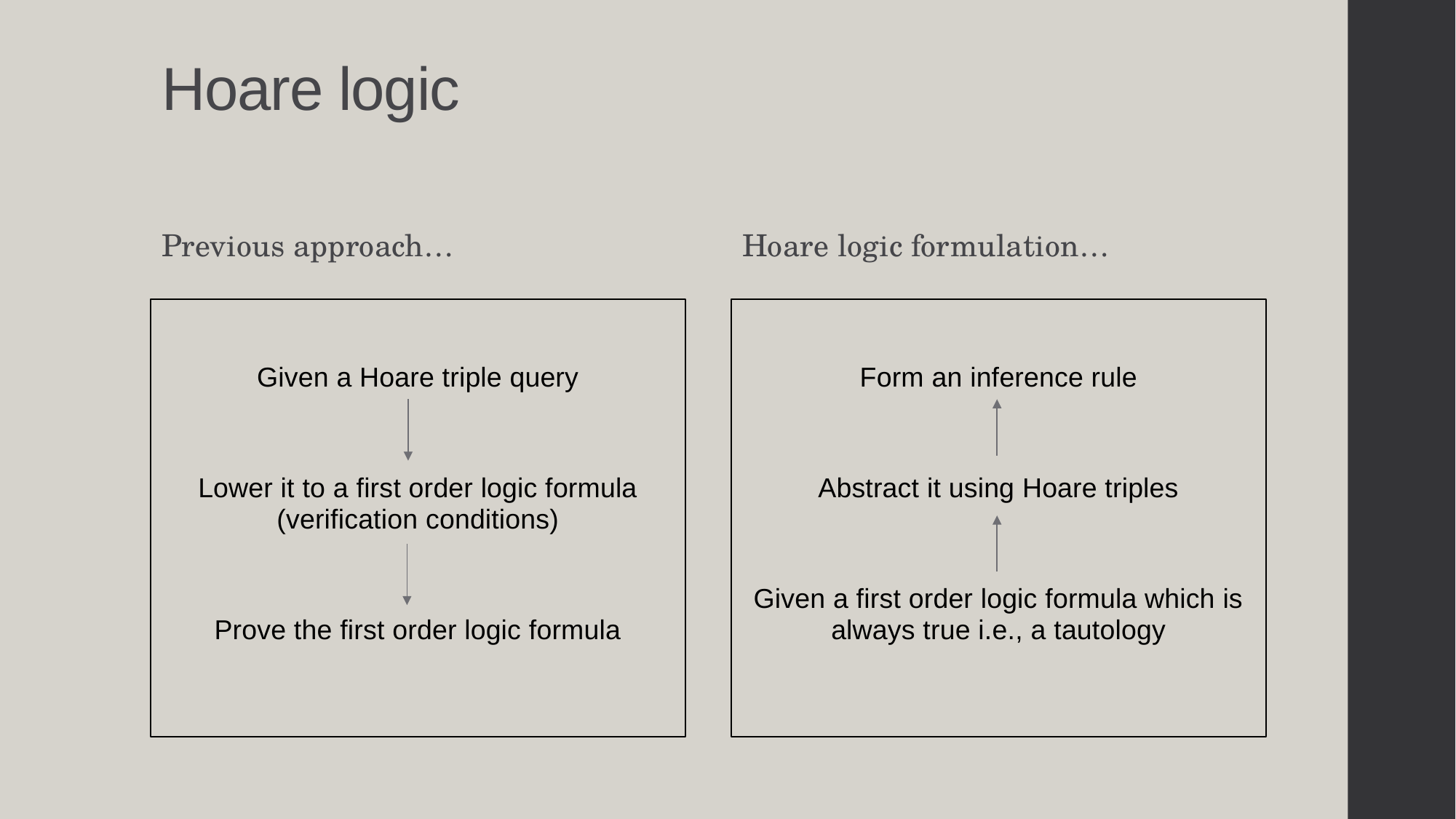

# Hoare logic
Previous approach…
Hoare logic formulation…

Given a Hoare triple query

Lower it to a first order logic formula (verification conditions)

Prove the first order logic formula

Form an inference rule

Abstract it using Hoare triples

Given a first order logic formula which is always true i.e., a tautology